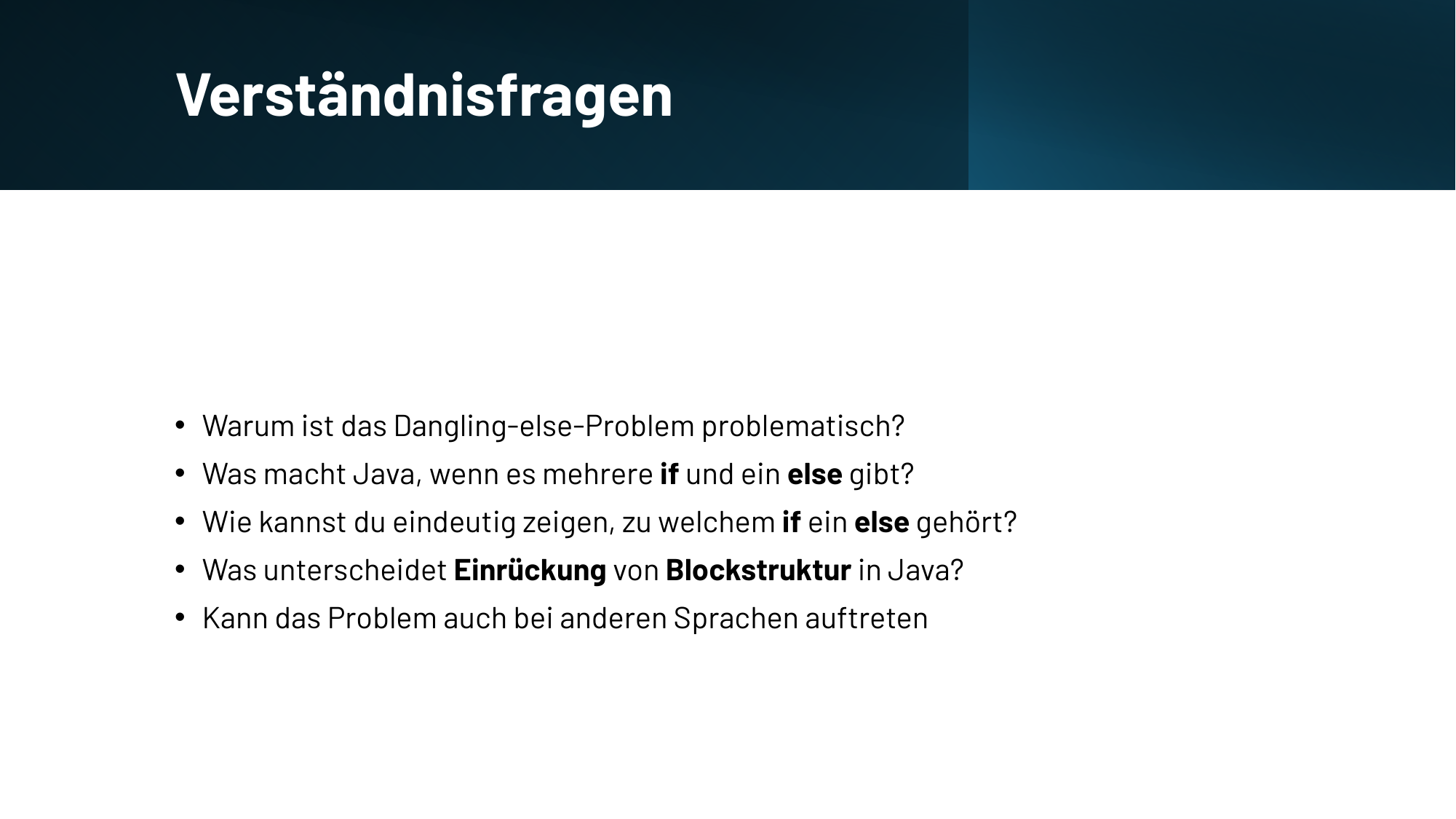

# Verständnisfragen

Warum ist das Dangling-else-Problem problematisch?
Was macht Java, wenn es mehrere if und ein else gibt?
Wie kannst du eindeutig zeigen, zu welchem if ein else gehört?
Was unterscheidet Einrückung von Blockstruktur in Java?
Kann das Problem auch bei anderen Sprachen auftreten